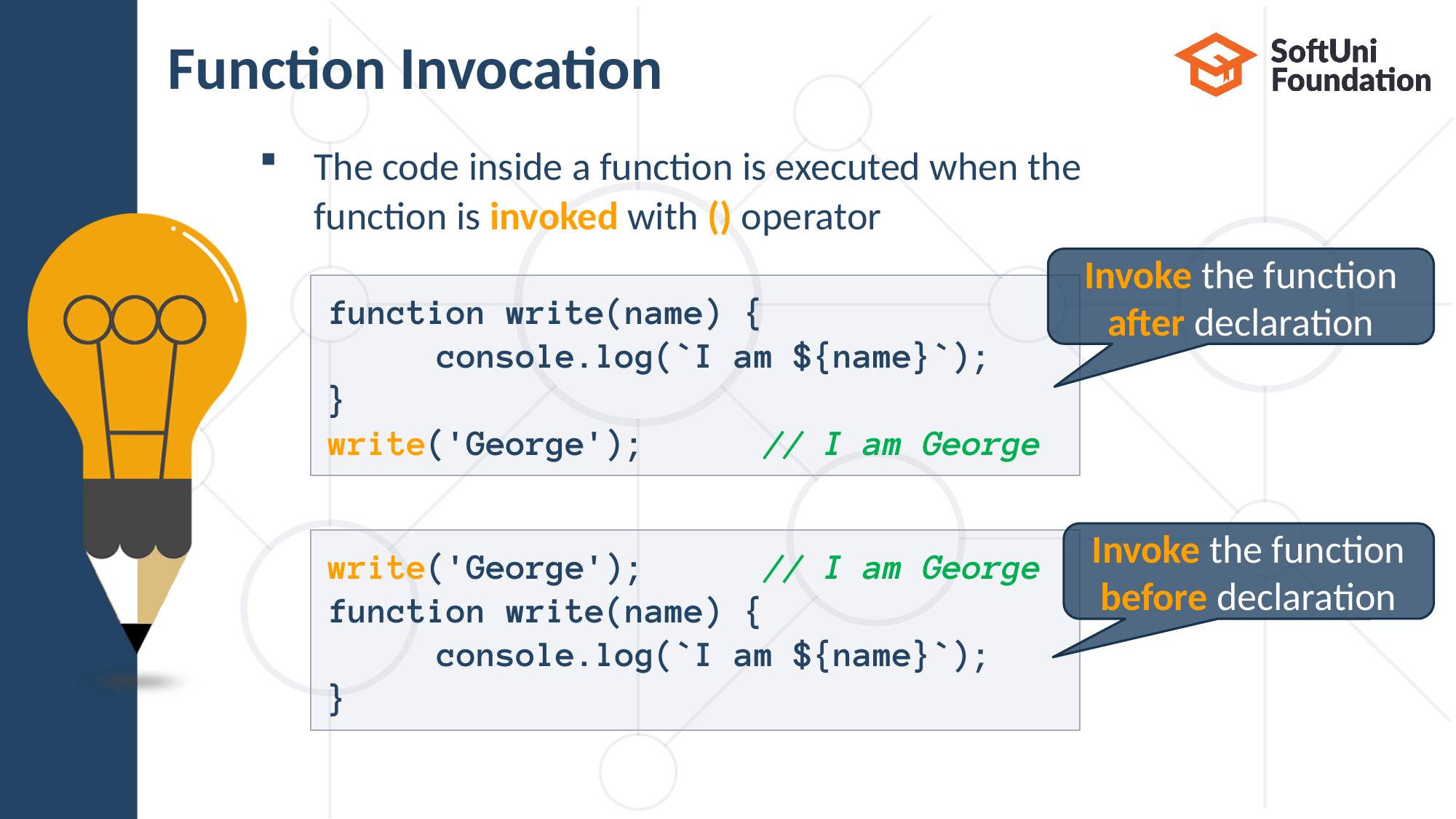

Function Invocation
The code inside a function is executed when the
function is invoked with () operator

Invoke the function after declaration
function write(name) {
	console.log(`I am ${name}`);
}
write('George');		// I am George
Invoke the function before declaration
write('George');		// I am George
function write(name) {
	console.log(`I am ${name}`);
}